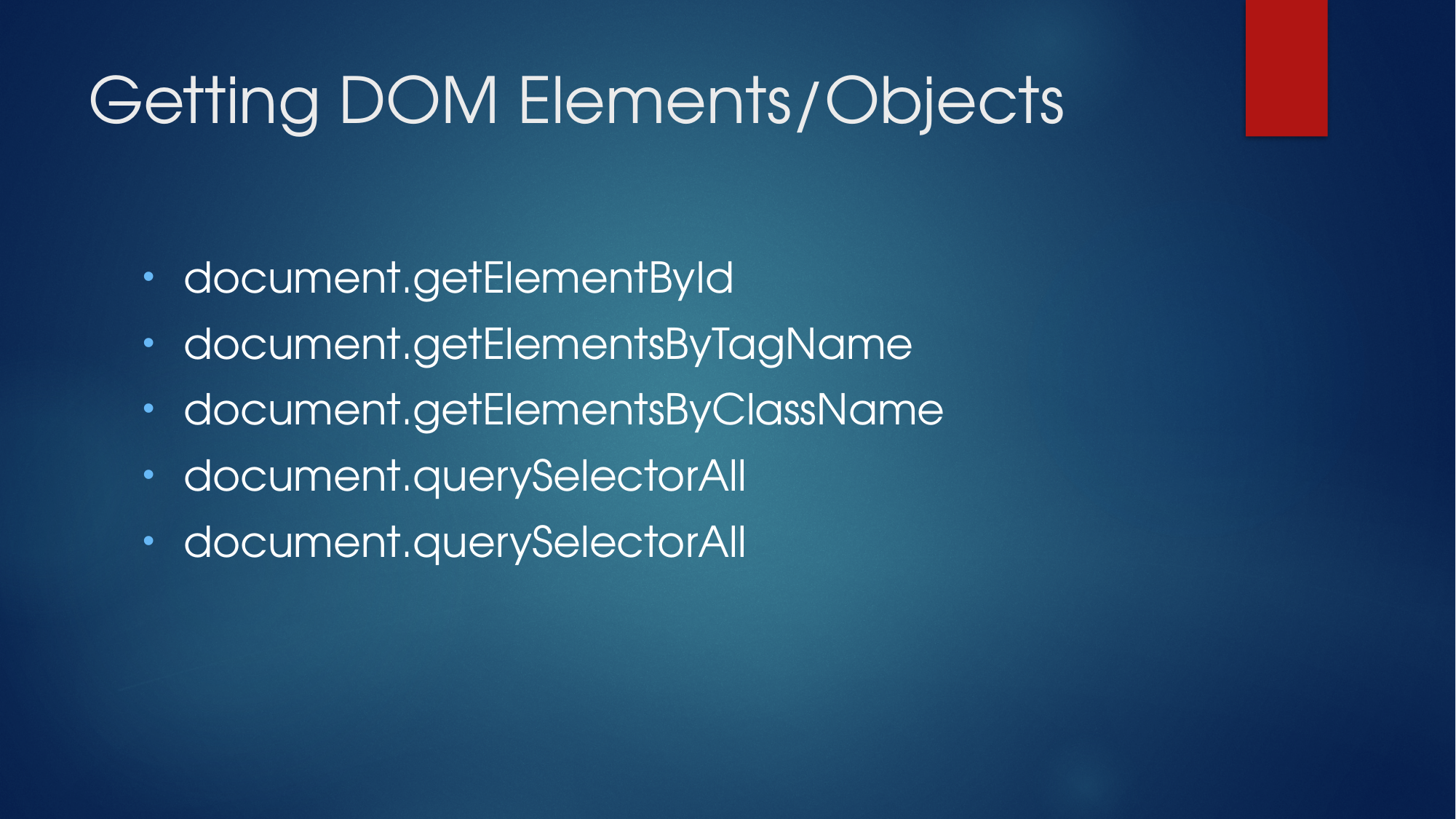

# Getting DOM Elements/Objects
document.getElementById
document.getElementsByTagName
document.getElementsByClassName
document.querySelectorAll
document.querySelectorAll